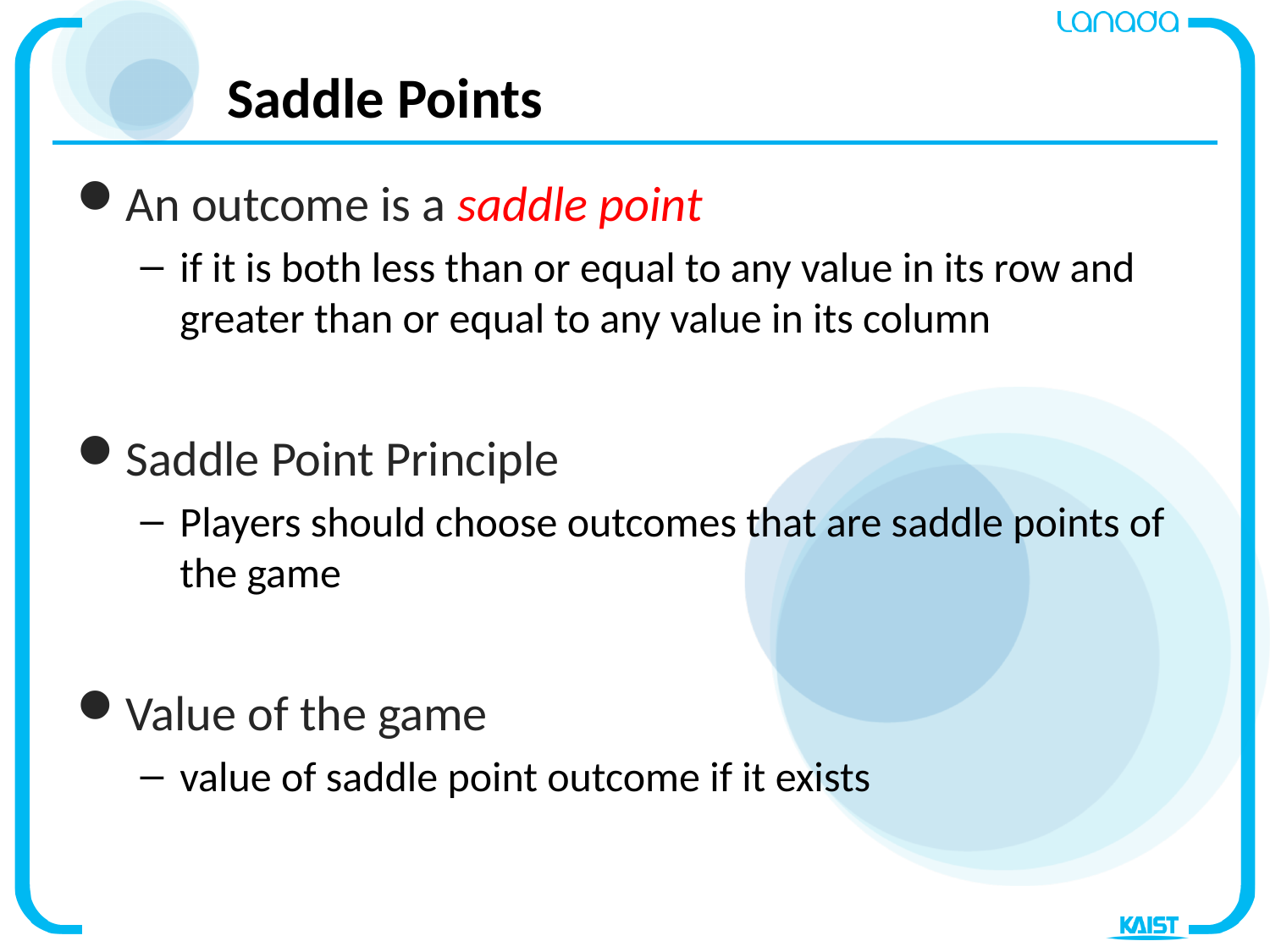

# Saddle Points
An outcome is a saddle point
if it is both less than or equal to any value in its row and greater than or equal to any value in its column

Saddle Point Principle
Players should choose outcomes that are saddle points of the game

Value of the game
value of saddle point outcome if it exists